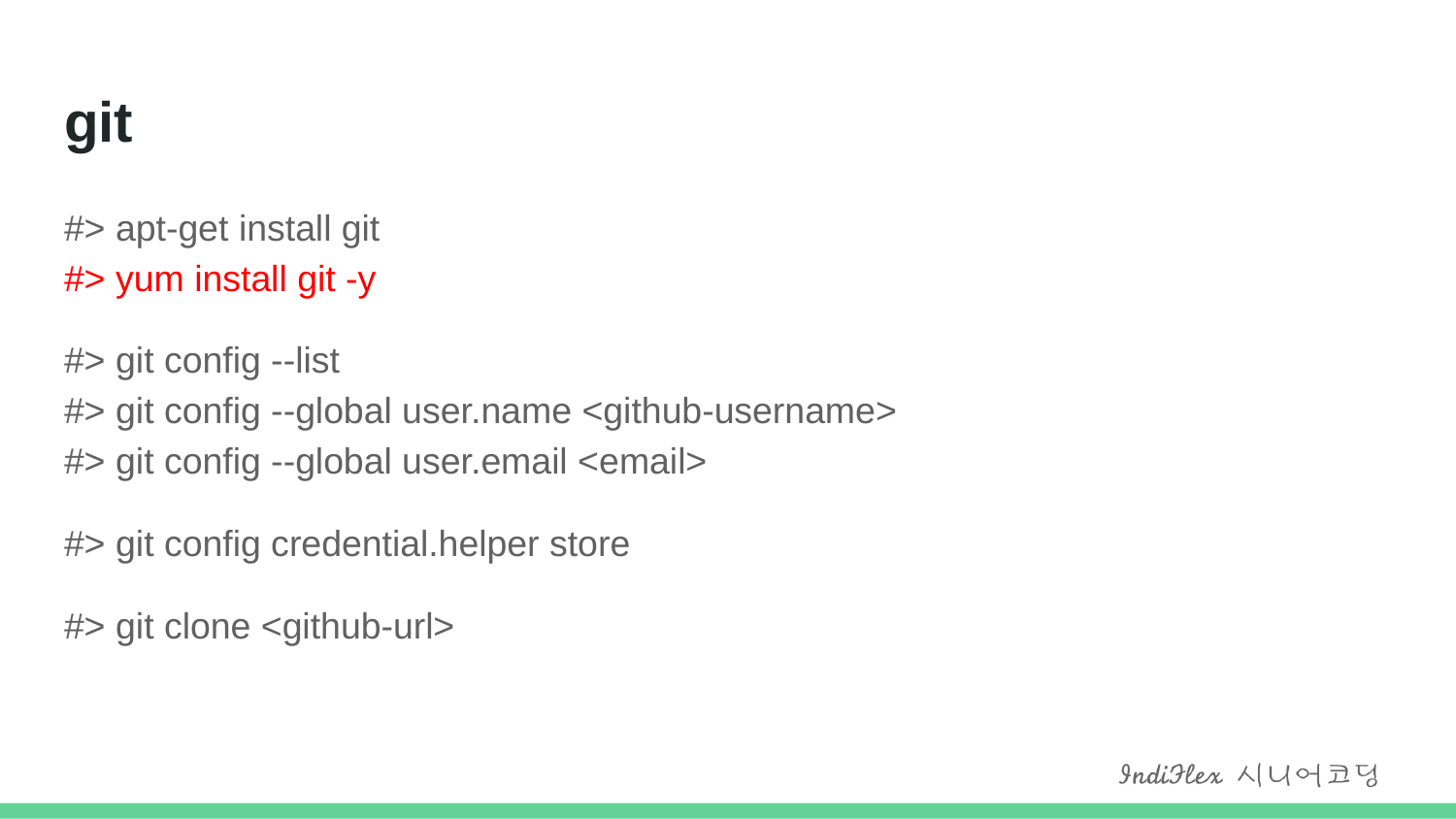

# git
#> apt-get install git
#> yum install git -y
#> git config --list
#> git config --global user.name <github-username>
#> git config --global user.email <email>
#> git config credential.helper store
#> git clone <github-url>